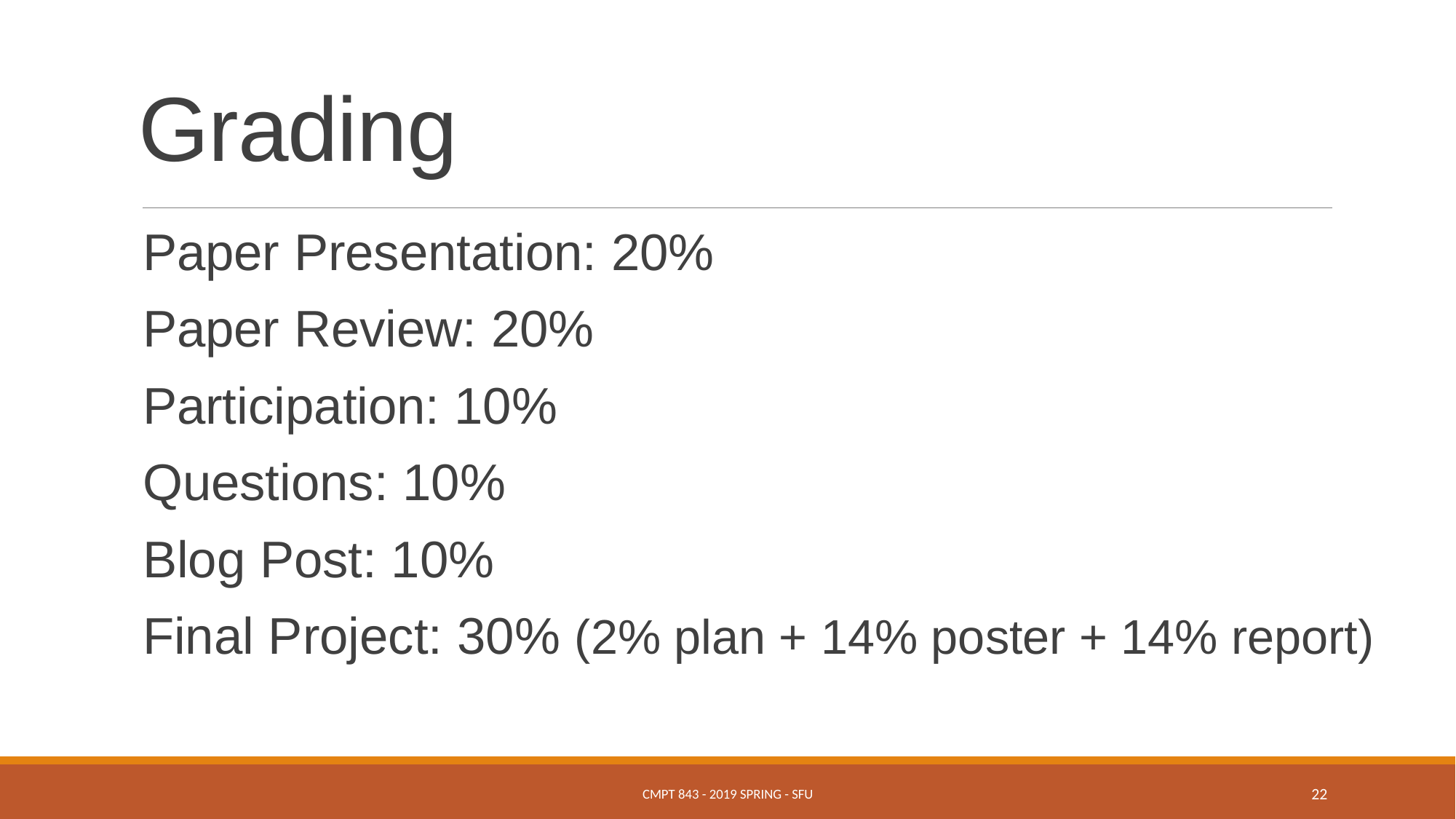

# Grading
Paper Presentation: 20%
Paper Review: 20%
Participation: 10%
Questions: 10%
Blog Post: 10%
Final Project: 30% (2% plan + 14% poster + 14% report)
CMPT 843 - 2019 Spring - SFU
22